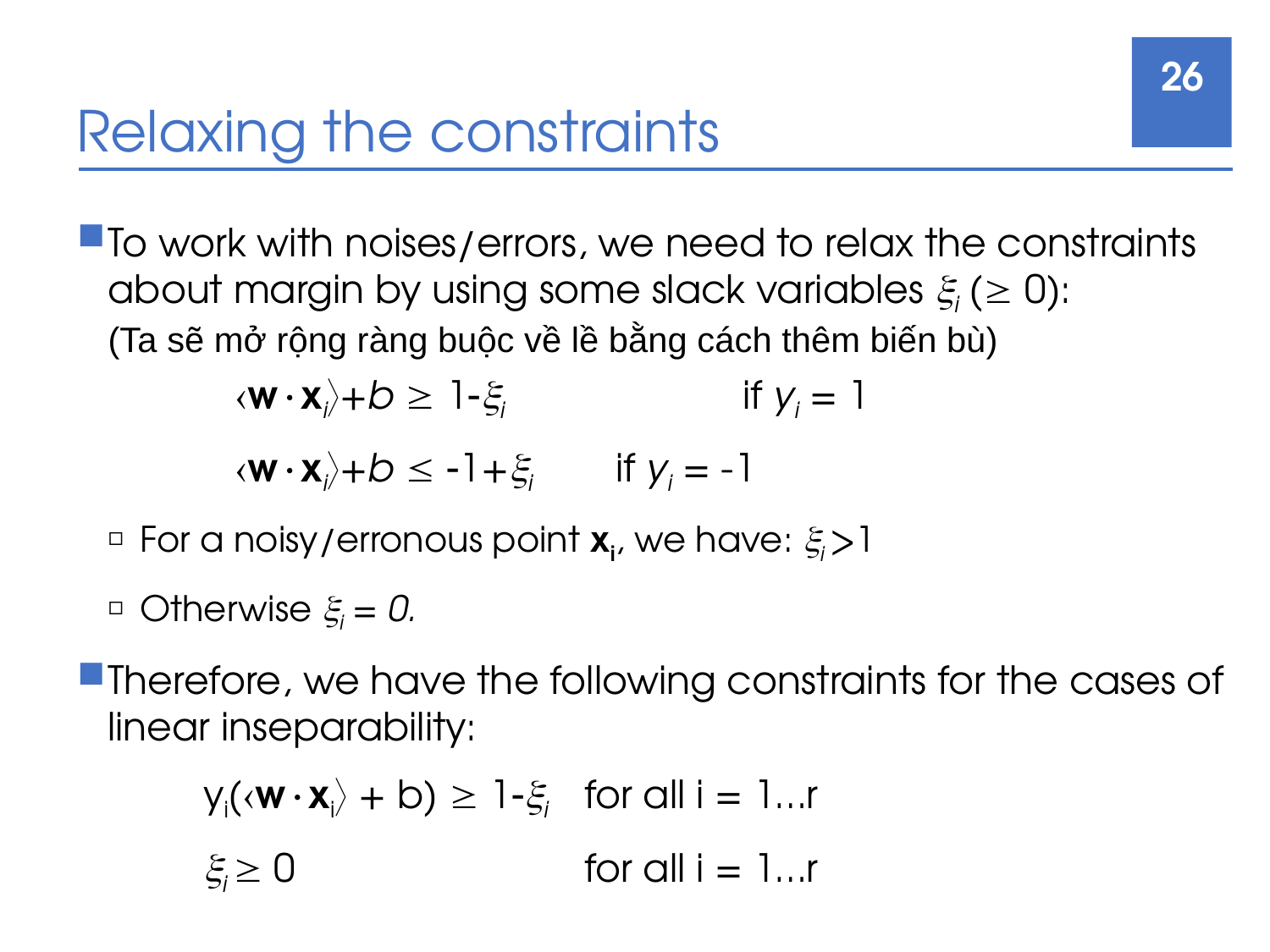

26
# Relaxing the constraints

To work with noises/errors, we need to relax the constraints about margin by using some slack variables ξi (≥ 0):
(Ta sẽ mở rộng ràng buộc về lề bằng cách thêm biến bù)
		〈w⋅xi〉+b ≥ 1−ξi		if yi = 1
		〈w⋅xi〉+b ≤ −1+ξi	if yi = -1
For a noisy/erronous point xi, we have: ξi >1
Otherwise ξi = 0.
Therefore, we have the following constraints for the cases of linear inseparability:
	yi(〈w⋅xi〉 + b) ≥ 1−ξi  	for all i = 1…r
	ξi ≥ 0 			for all i = 1…r